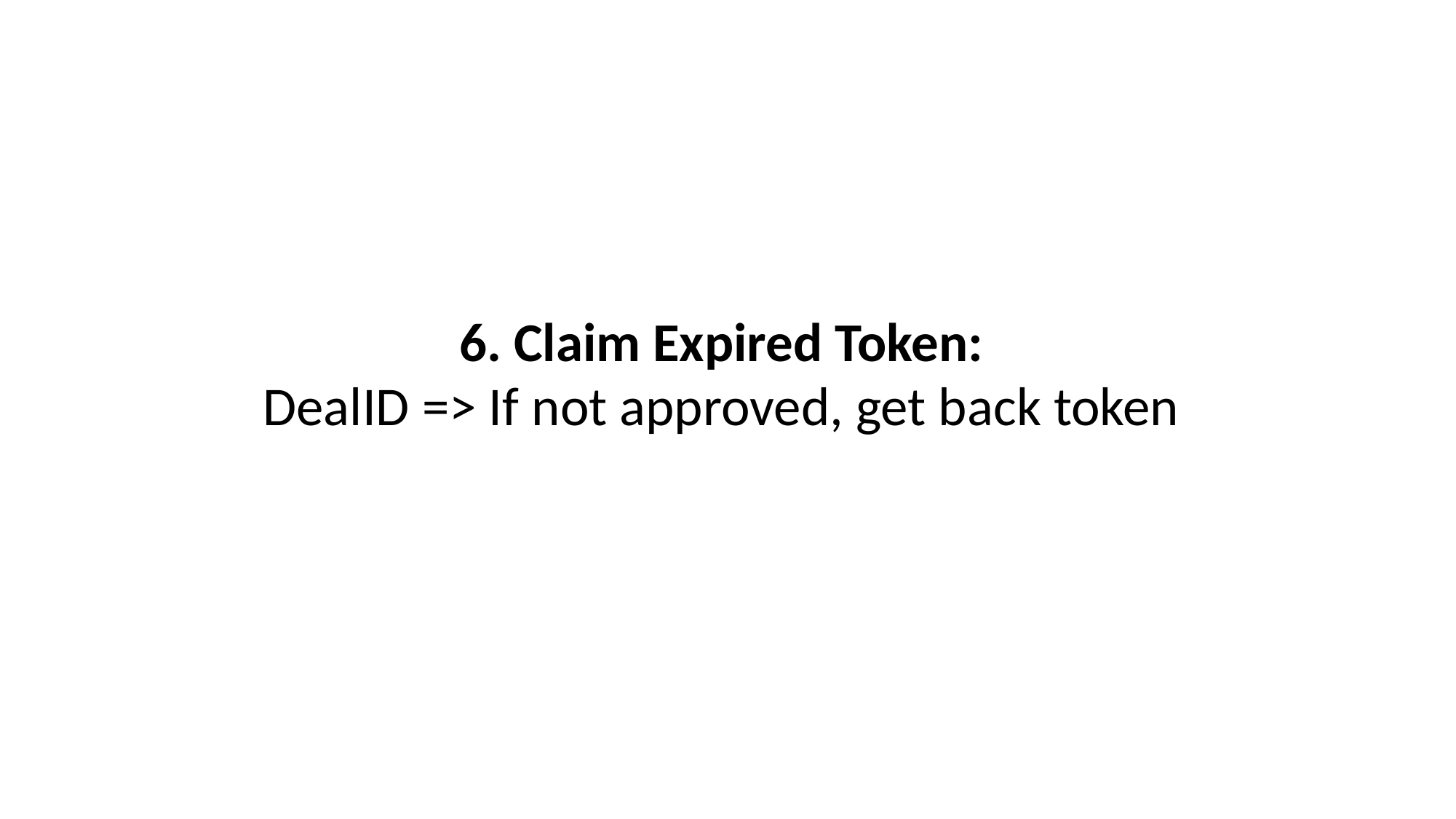

6. Claim Expired Token:
DealID => If not approved, get back token